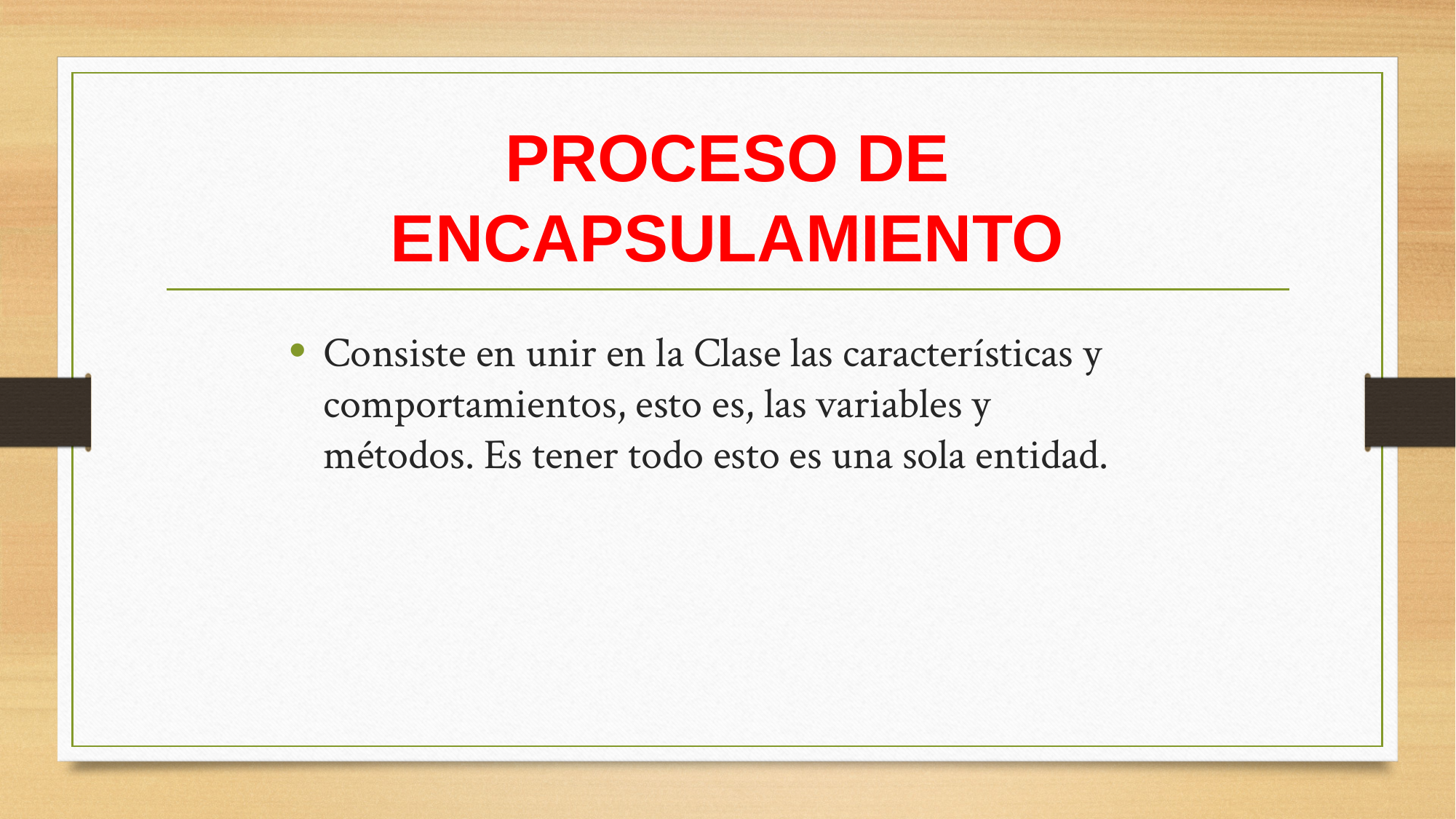

# PROCESO DE ENCAPSULAMIENTO
Consiste en unir en la Clase las características y comportamientos, esto es, las variables y métodos. Es tener todo esto es una sola entidad.